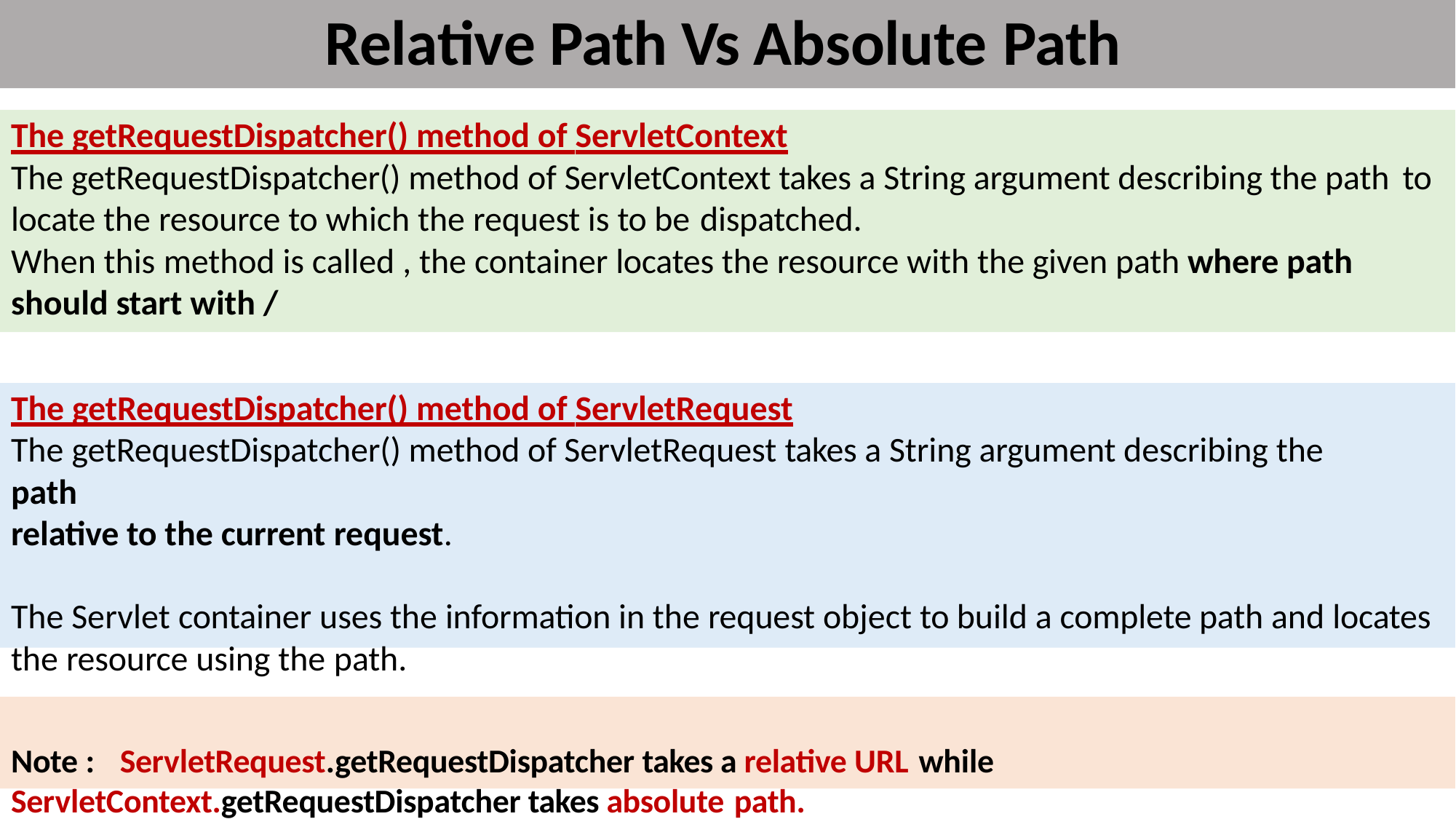

# Relative Path Vs Absolute Path

The getRequestDispatcher() method of ServletContext
The getRequestDispatcher() method of ServletContext takes a String argument describing the path to
locate the resource to which the request is to be dispatched.
When this method is called , the container locates the resource with the given path where path  should start with /

The getRequestDispatcher() method of ServletRequest
The getRequestDispatcher() method of ServletRequest takes a String argument describing the path
relative to the current request.

The Servlet container uses the information in the request object to build a complete path and locates  the resource using the path.

Note :	ServletRequest.getRequestDispatcher takes a relative URL while
ServletContext.getRequestDispatcher takes absolute path.